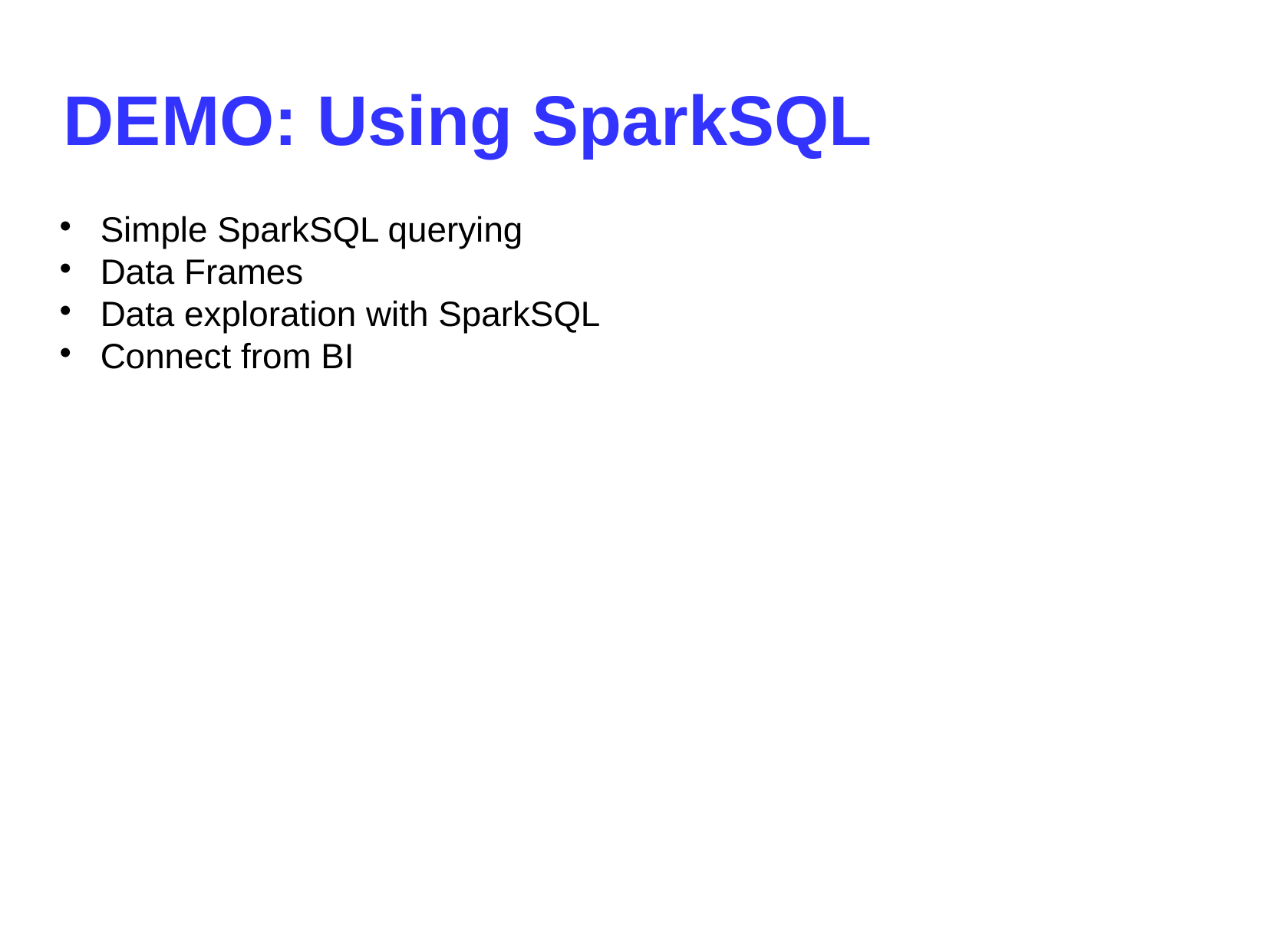

DEMO: Using SparkSQL
Simple SparkSQL querying
Data Frames
Data exploration with SparkSQL
Connect from BI